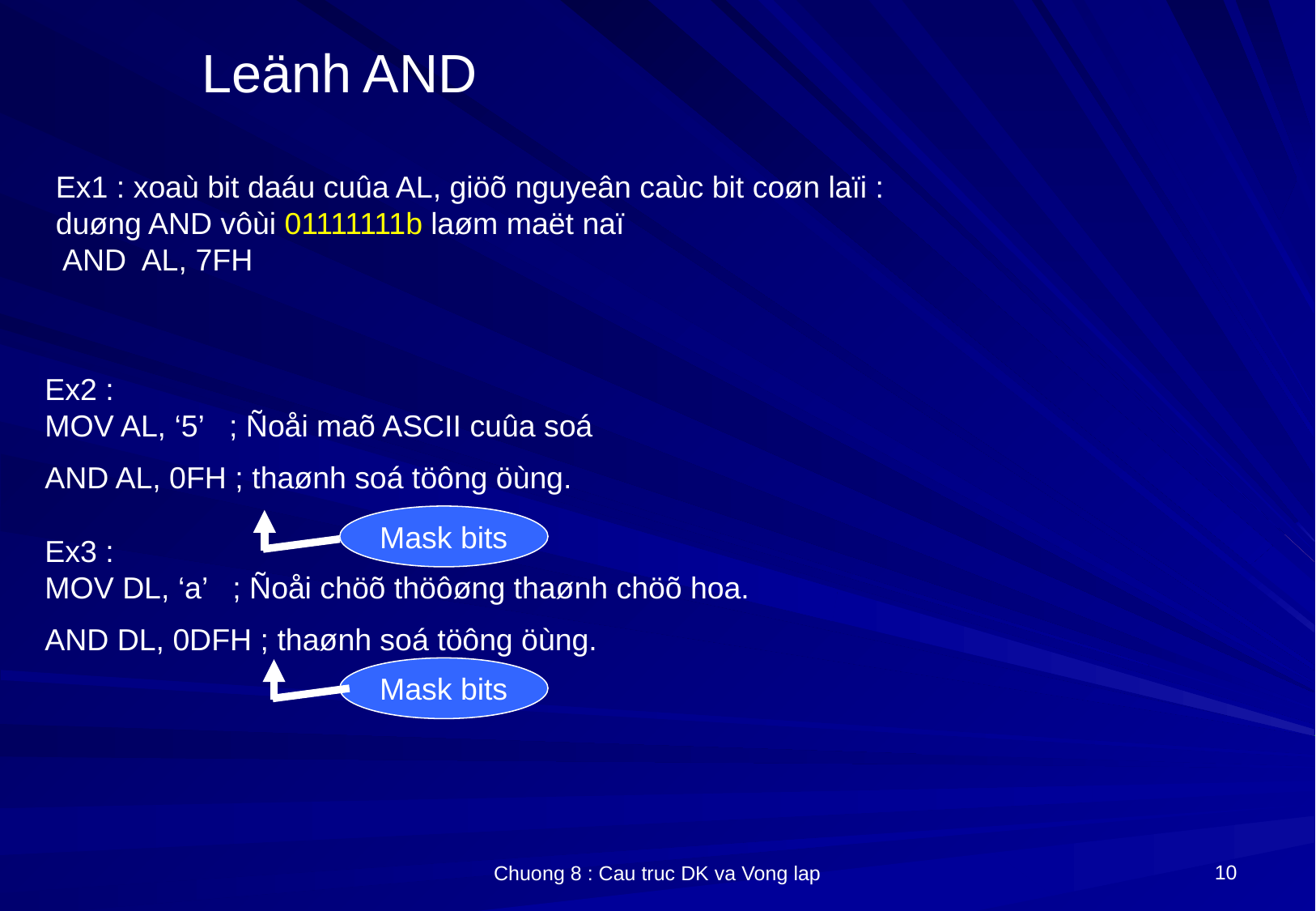

# Leänh AND
Ex1 : xoaù bit daáu cuûa AL, giöõ nguyeân caùc bit coøn laïi :
duøng AND vôùi 01111111b laøm maët naï
 AND  AL, 7FH
Ex2 :
MOV AL, ‘5’   ; Ñoåi maõ ASCII cuûa soá
AND AL, 0FH ; thaønh soá töông öùng.
Mask bits

Ex3 :
MOV DL, ‘a’   ; Ñoåi chöõ thöôøng thaønh chöõ hoa.
AND DL, 0DFH ; thaønh soá töông öùng.

Mask bits

10
Chuong 8 : Cau truc DK va Vong lap